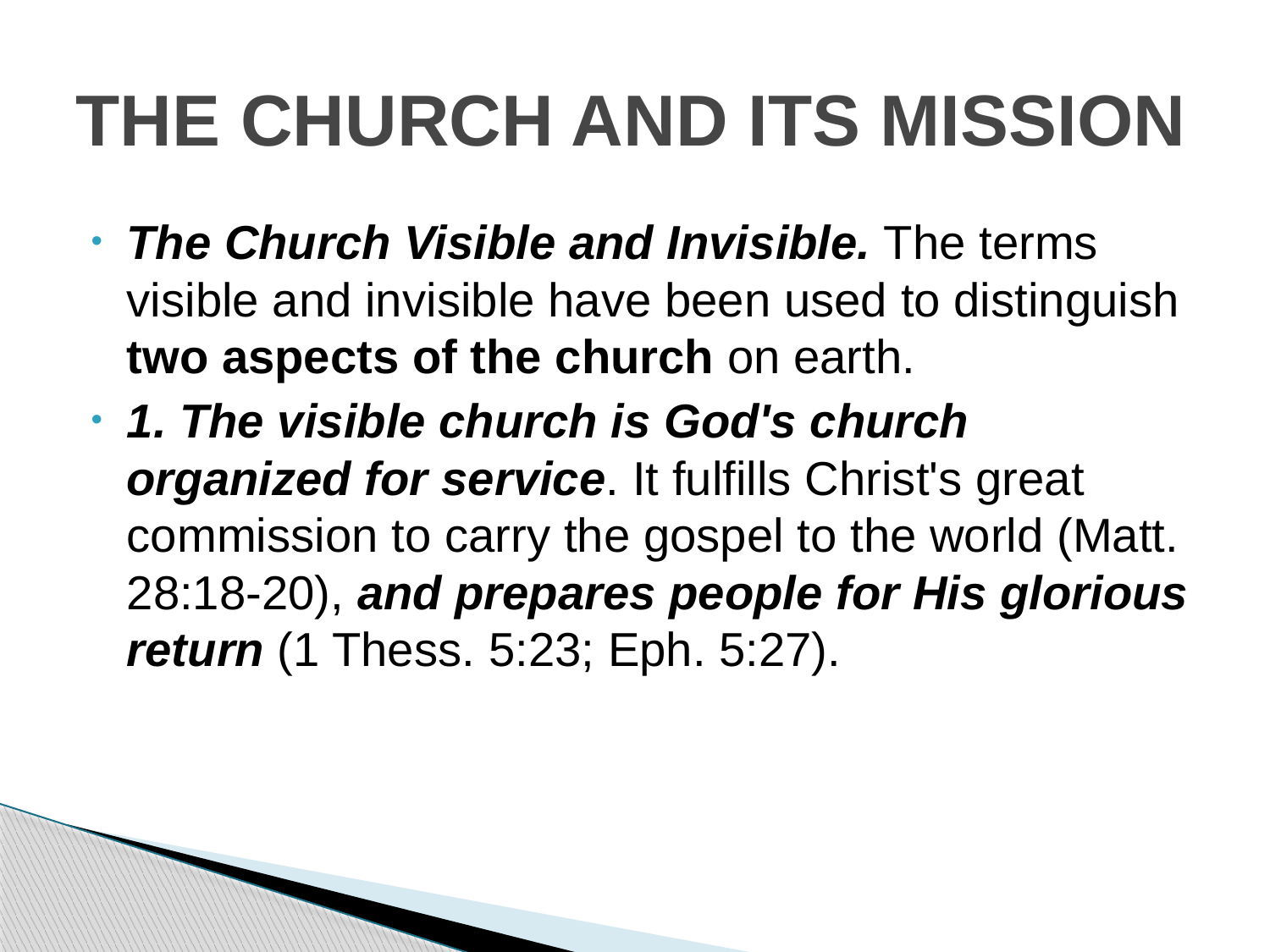

# THE CHURCH AND ITS MISSION
The Church Visible and Invisible. The terms visible and invisible have been used to distinguish two aspects of the church on earth.
1. The visible church is God's church organized for service. It fulfills Christ's great commission to carry the gospel to the world (Matt. 28:18-20), and prepares people for His glorious return (1 Thess. 5:23; Eph. 5:27).